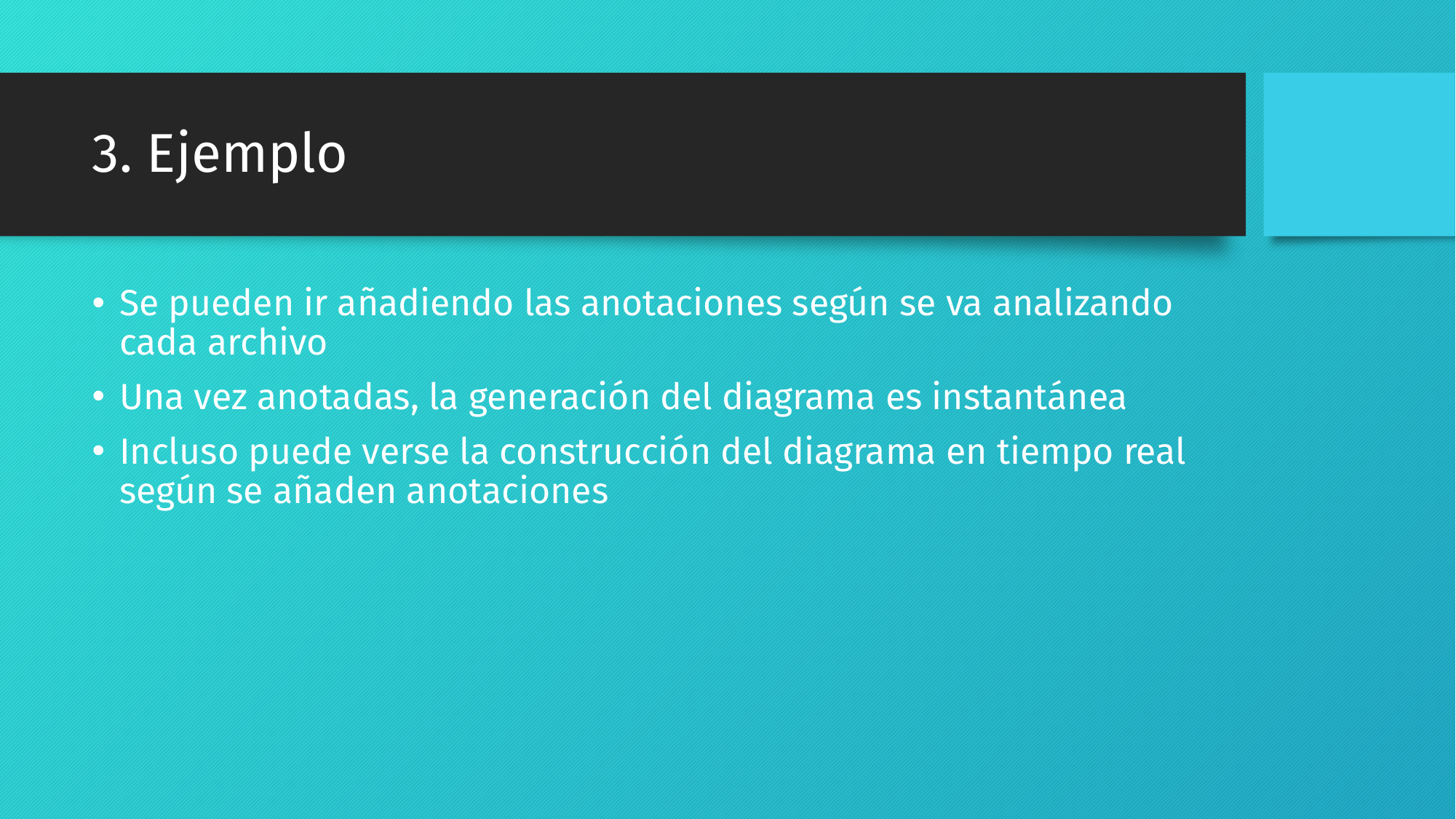

# 3. Ejemplo
Se pueden ir añadiendo las anotaciones según se va analizando cada archivo
Una vez anotadas, la generación del diagrama es instantánea
Incluso puede verse la construcción del diagrama en tiempo real según se añaden anotaciones